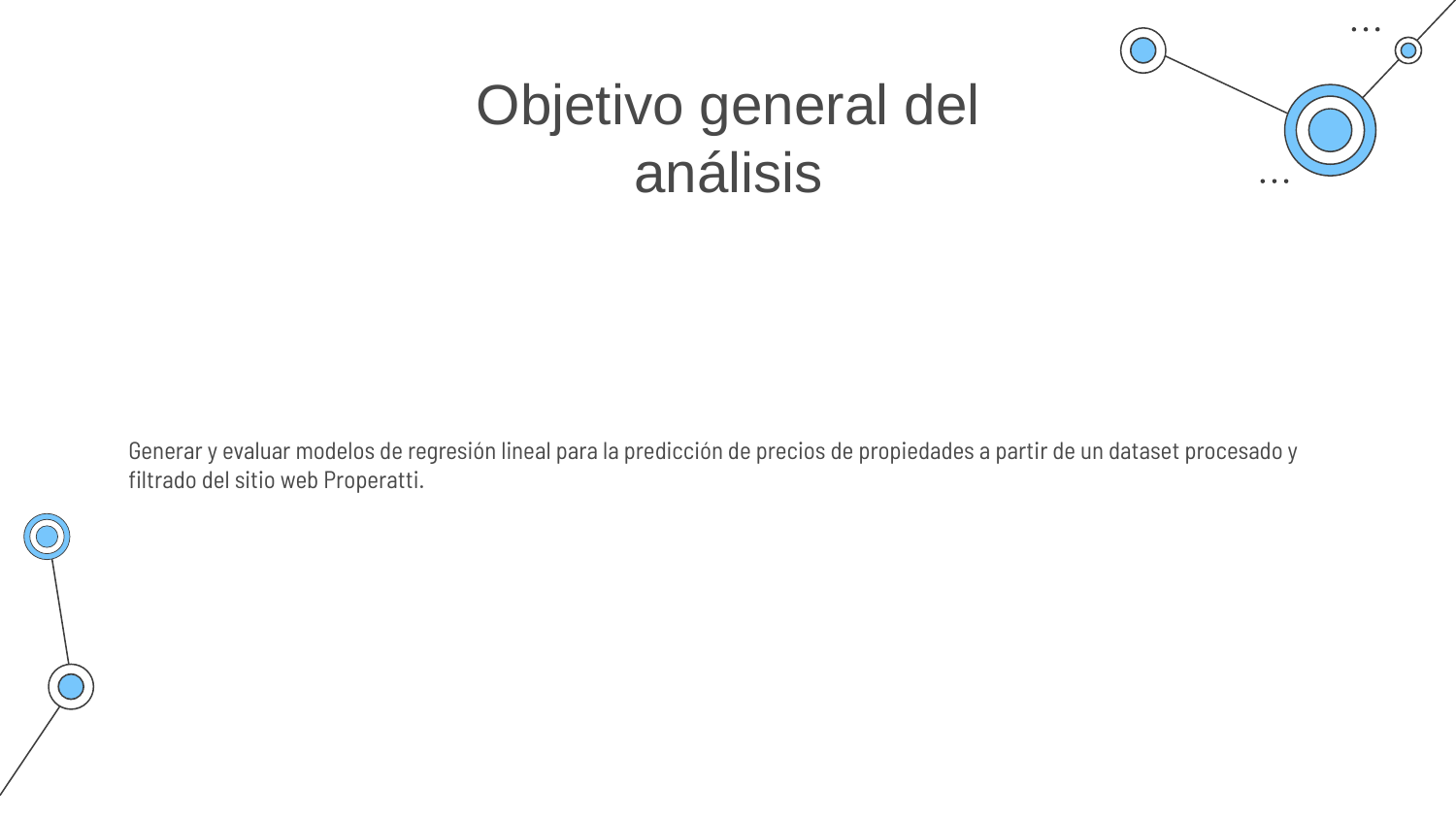

# Objetivo general del análisis
Generar y evaluar modelos de regresión lineal para la predicción de precios de propiedades a partir de un dataset procesado y filtrado del sitio web Properatti.